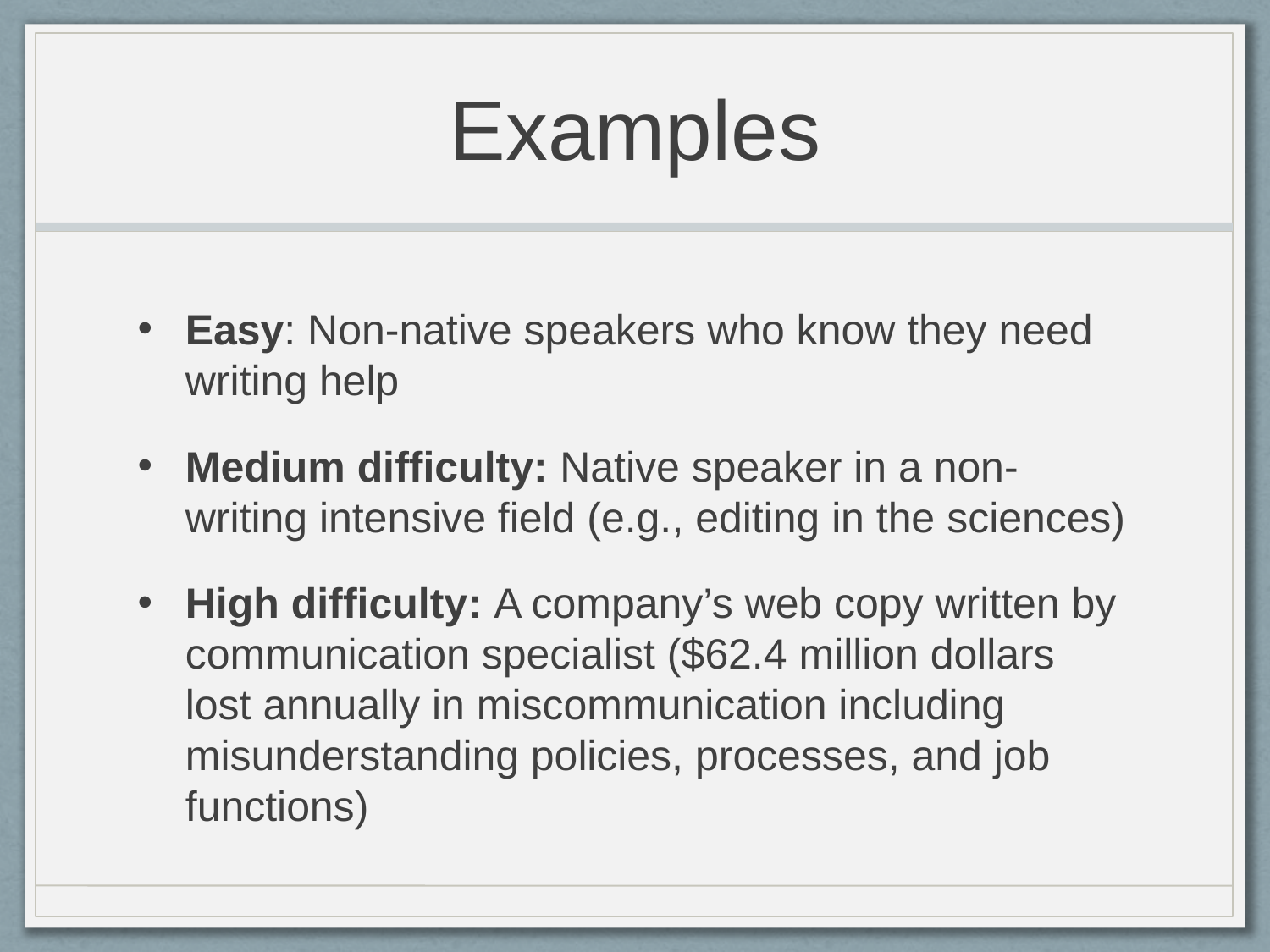

# Examples
Easy: Non-native speakers who know they need writing help
Medium difficulty: Native speaker in a non-writing intensive field (e.g., editing in the sciences)
High difficulty: A company’s web copy written by communication specialist ($62.4 million dollars lost annually in miscommunication including misunderstanding policies, processes, and job functions)